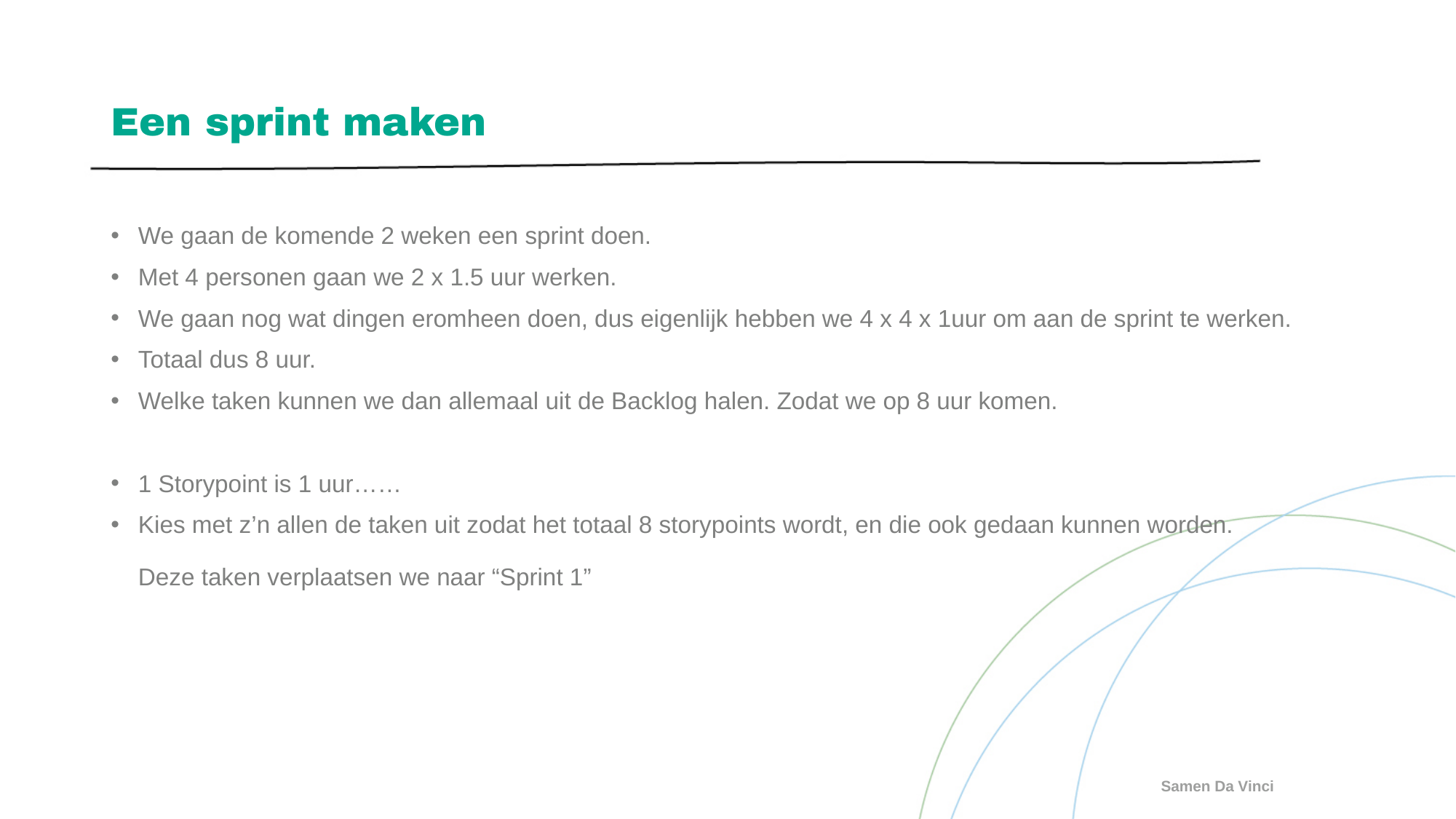

# Een sprint maken
We gaan de komende 2 weken een sprint doen.
Met 4 personen gaan we 2 x 1.5 uur werken.
We gaan nog wat dingen eromheen doen, dus eigenlijk hebben we 4 x 4 x 1uur om aan de sprint te werken.
Totaal dus 8 uur.
Welke taken kunnen we dan allemaal uit de Backlog halen. Zodat we op 8 uur komen.

1 Storypoint is 1 uur……
Kies met z’n allen de taken uit zodat het totaal 8 storypoints wordt, en die ook gedaan kunnen worden.
Deze taken verplaatsen we naar “Sprint 1”